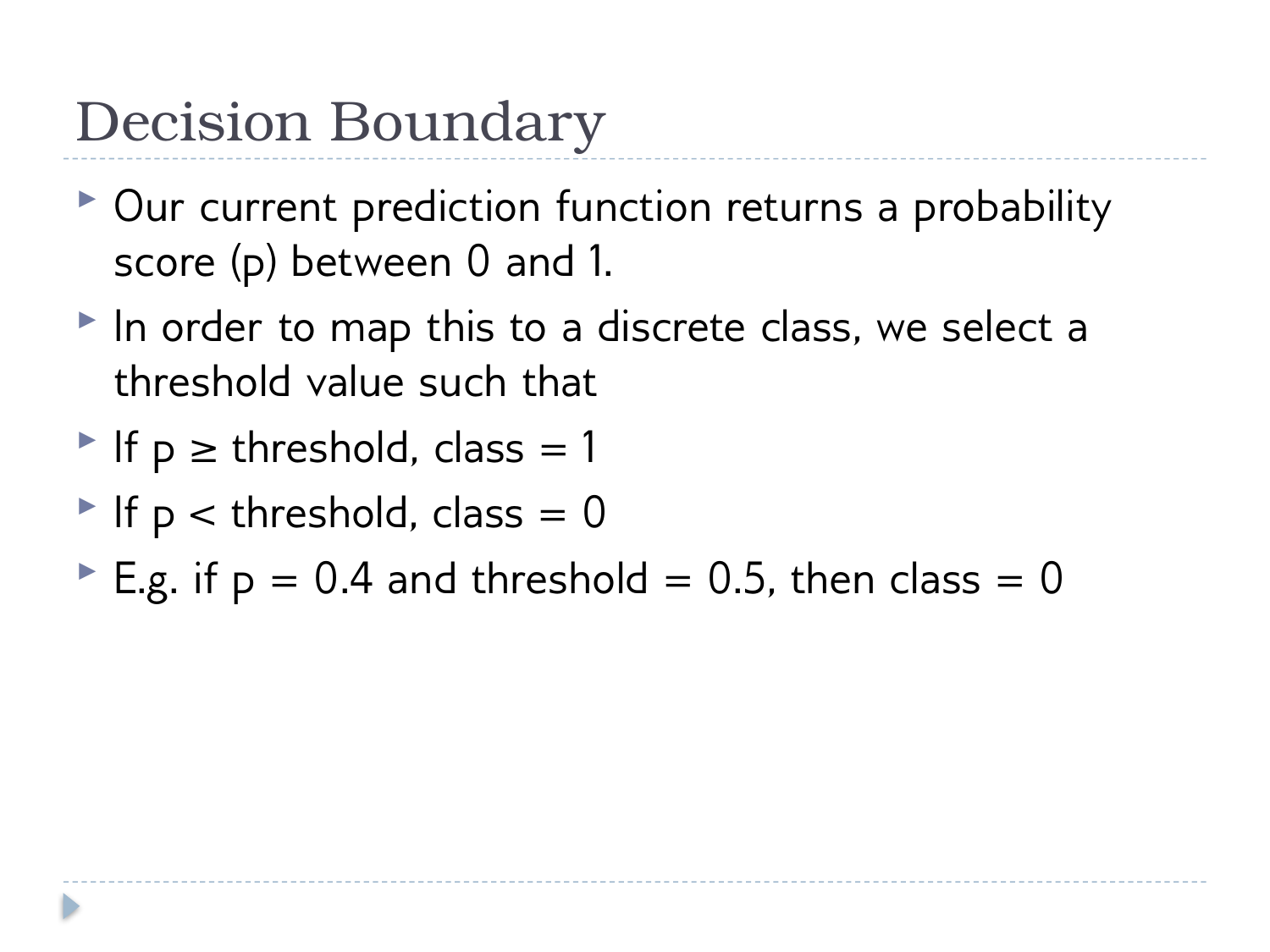

# Decision Boundary
Our current prediction function returns a probability score (p) between 0 and 1.
In order to map this to a discrete class, we select a threshold value such that
If p ≥ threshold, class = 1
If p < threshold, class = 0
E.g. if p = 0.4 and threshold = 0.5, then class = 0